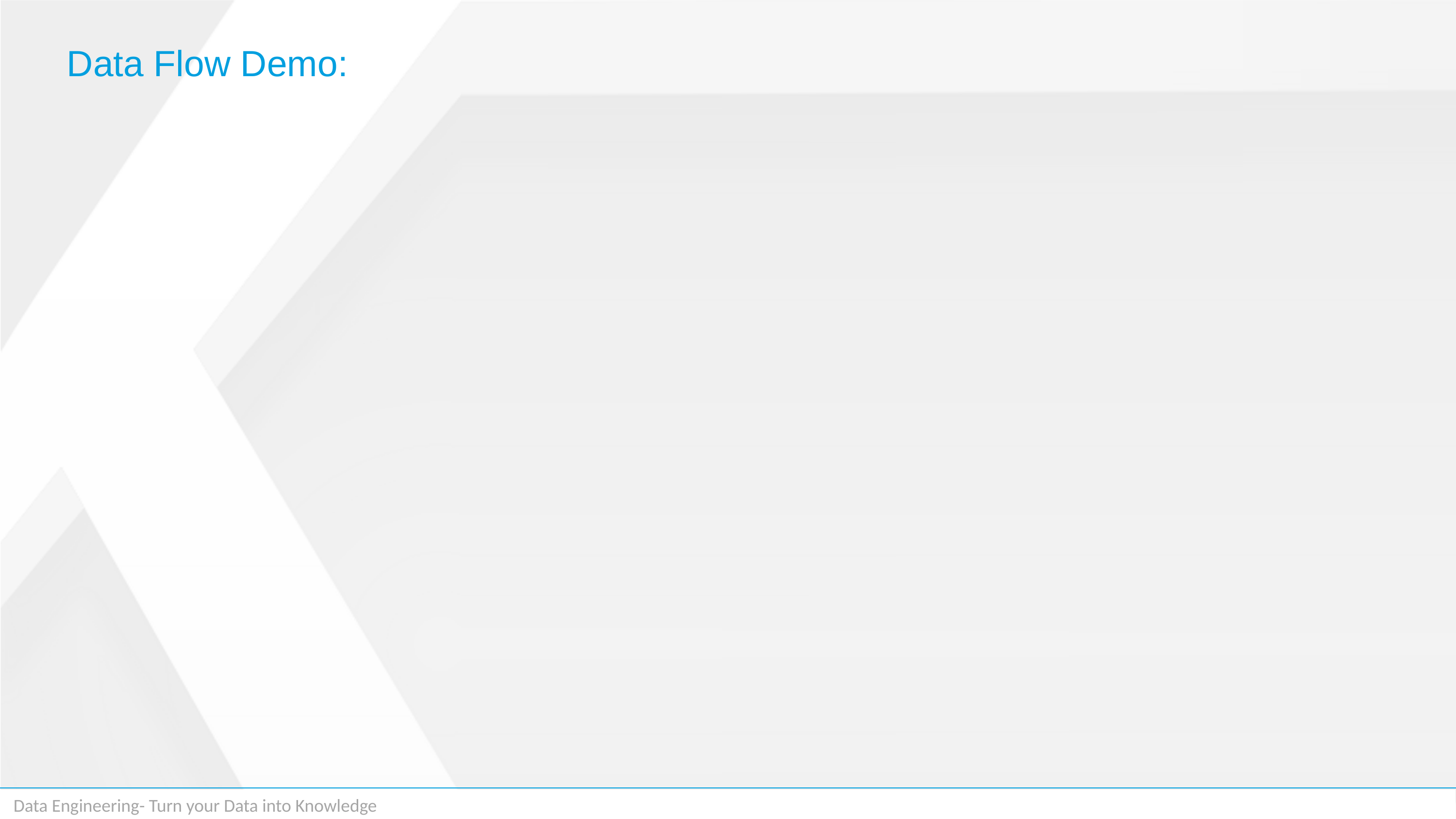

Data Flow Demo:

Data Engineering- Turn your Data into Knowledge